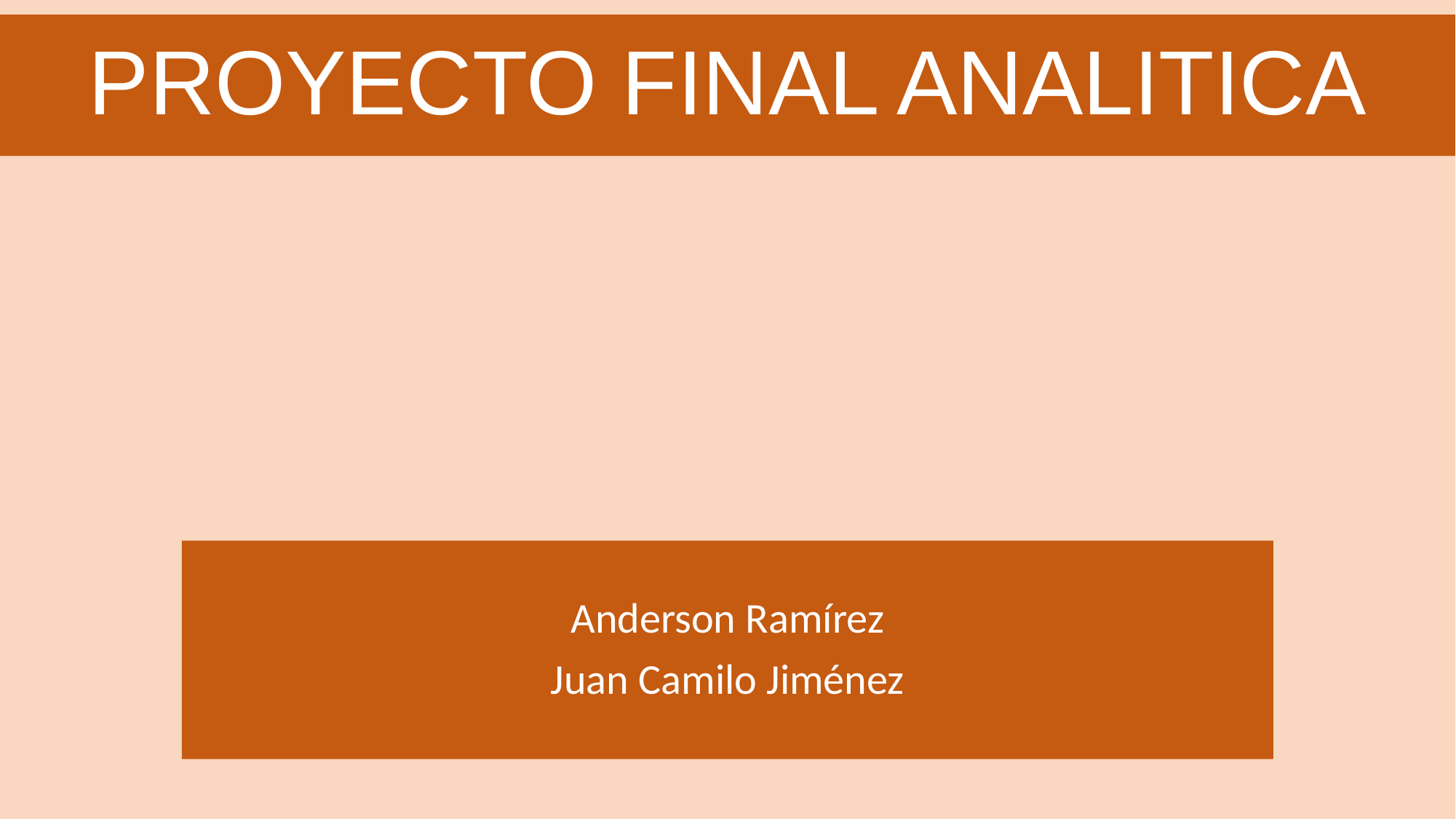

# PROYECTO FINAL ANALITICA
Anderson Ramírez
Juan Camilo Jiménez